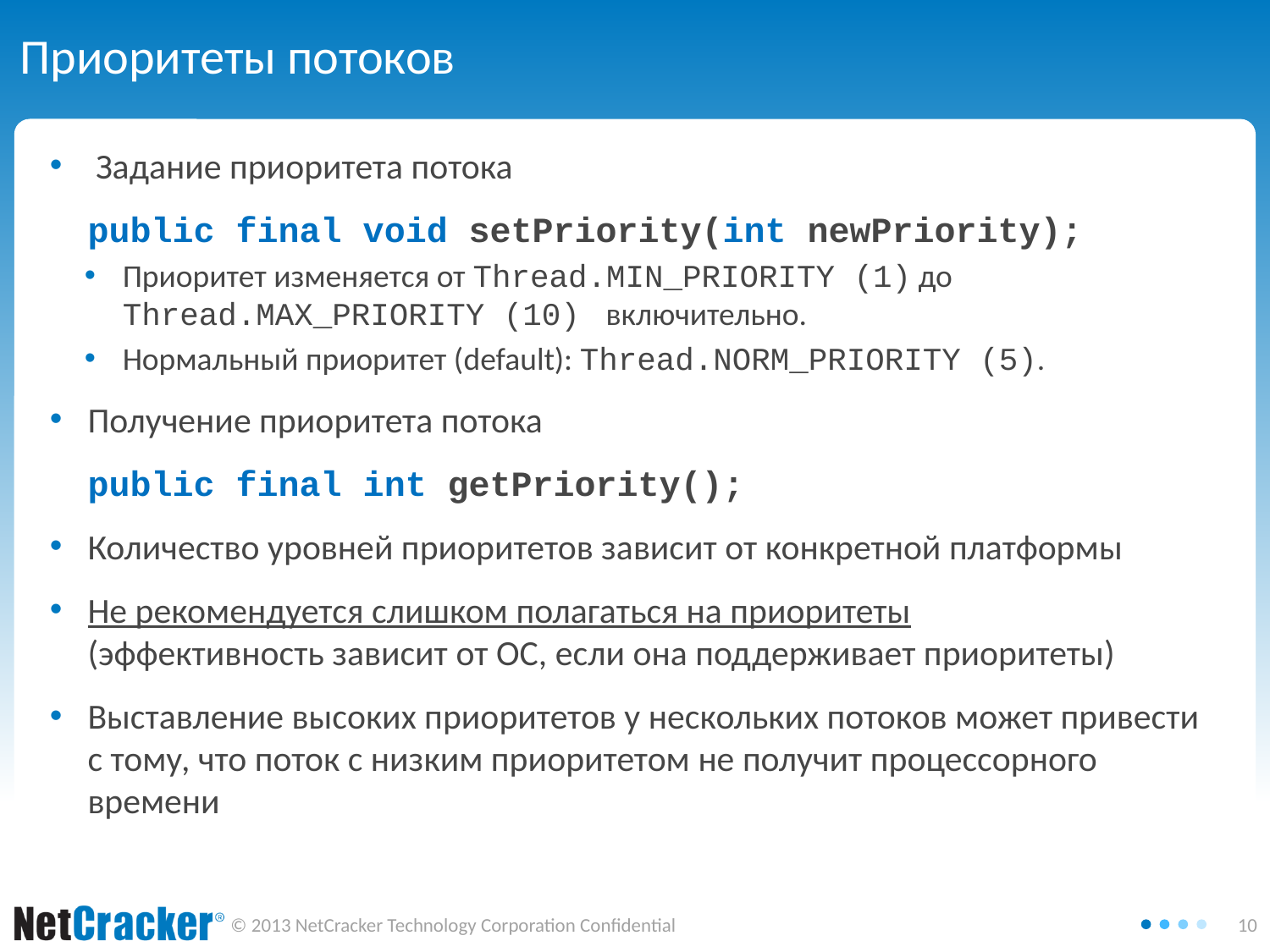

# Приоритеты потоков
 Задание приоритета потока
	public final void setPriority(int newPriority);
Приоритет изменяется от Thread.MIN_PRIORITY (1) до Thread.MAX_PRIORITY (10)  включительно.
Нормальный приоритет (default): Thread.NORM_PRIORITY (5).
Получение приоритета потока
	public final int getPriority();
Количество уровней приоритетов зависит от конкретной платформы
Не рекомендуется слишком полагаться на приоритеты
(эффективность зависит от ОС, если она поддерживает приоритеты)
Выставление высоких приоритетов у нескольких потоков может привести с тому, что поток с низким приоритетом не получит процессорного времени